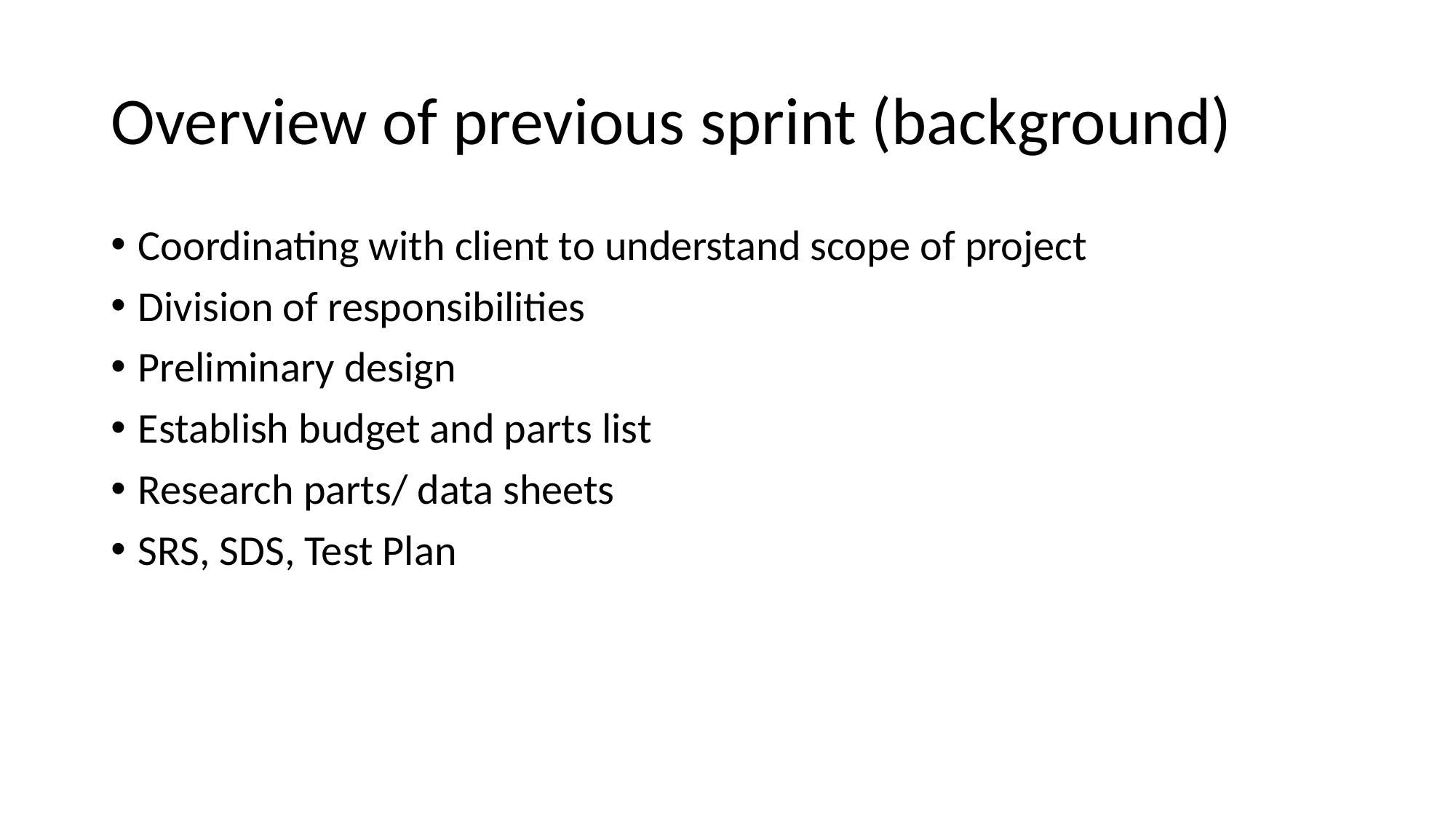

# Overview of previous sprint (background)
Coordinating with client to understand scope of project
Division of responsibilities
Preliminary design
Establish budget and parts list
Research parts/ data sheets
SRS, SDS, Test Plan